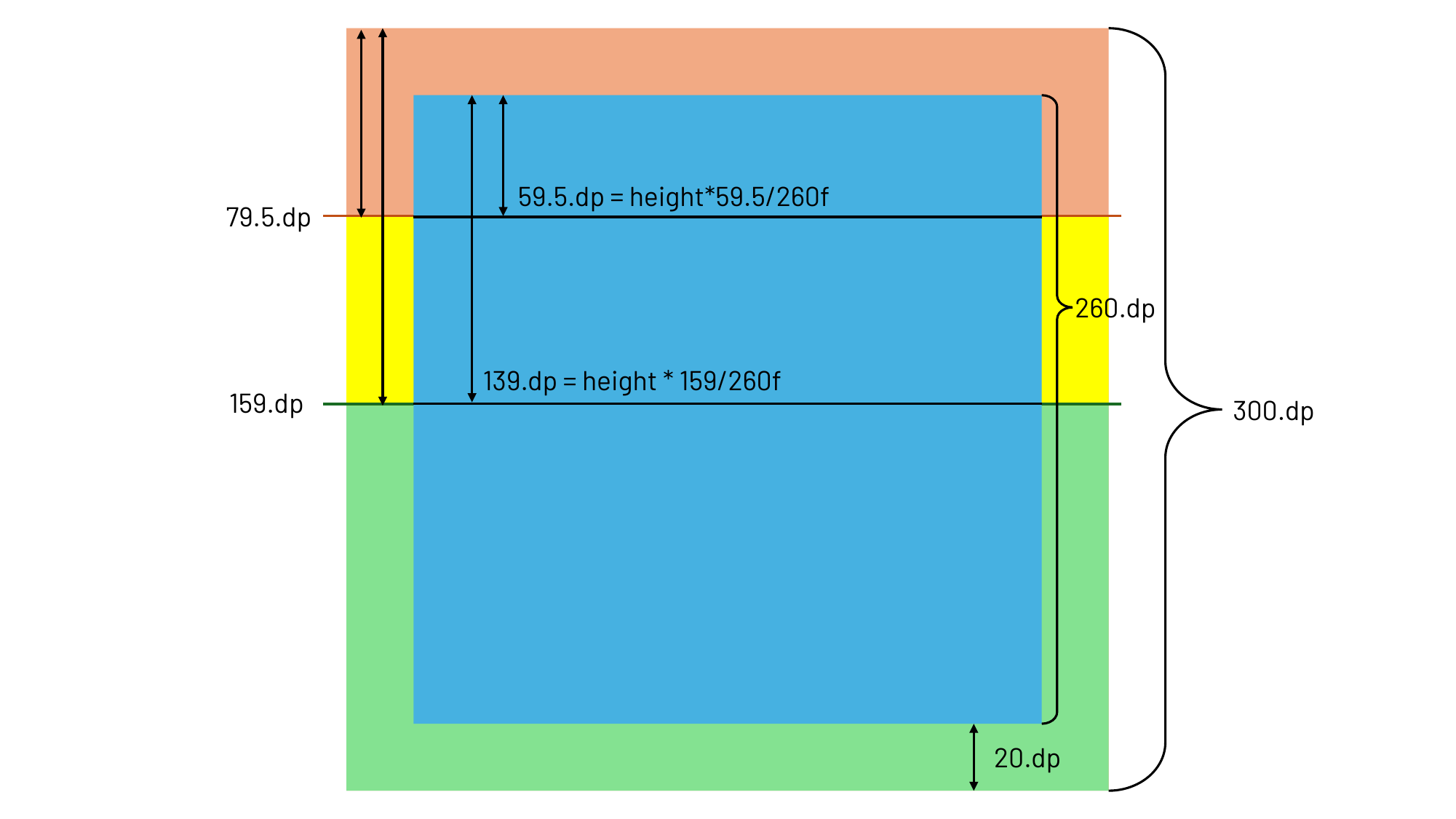

59.5.dp = height*59.5/260f
79.5.dp

260.dp
139.dp = height * 159/260f
159.dp
300.dp

20.dp